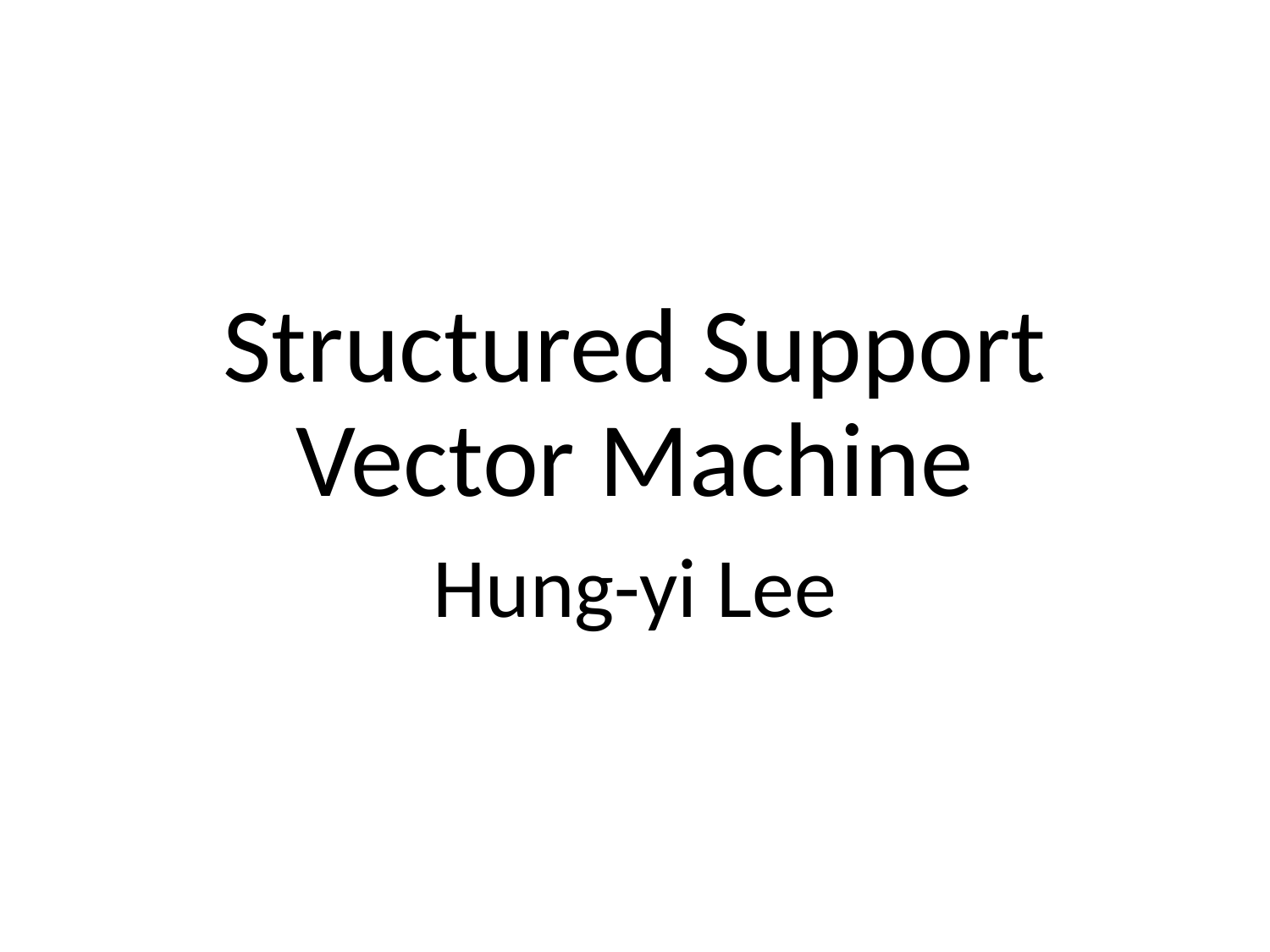

# Structured Support Vector Machine
Hung-yi Lee